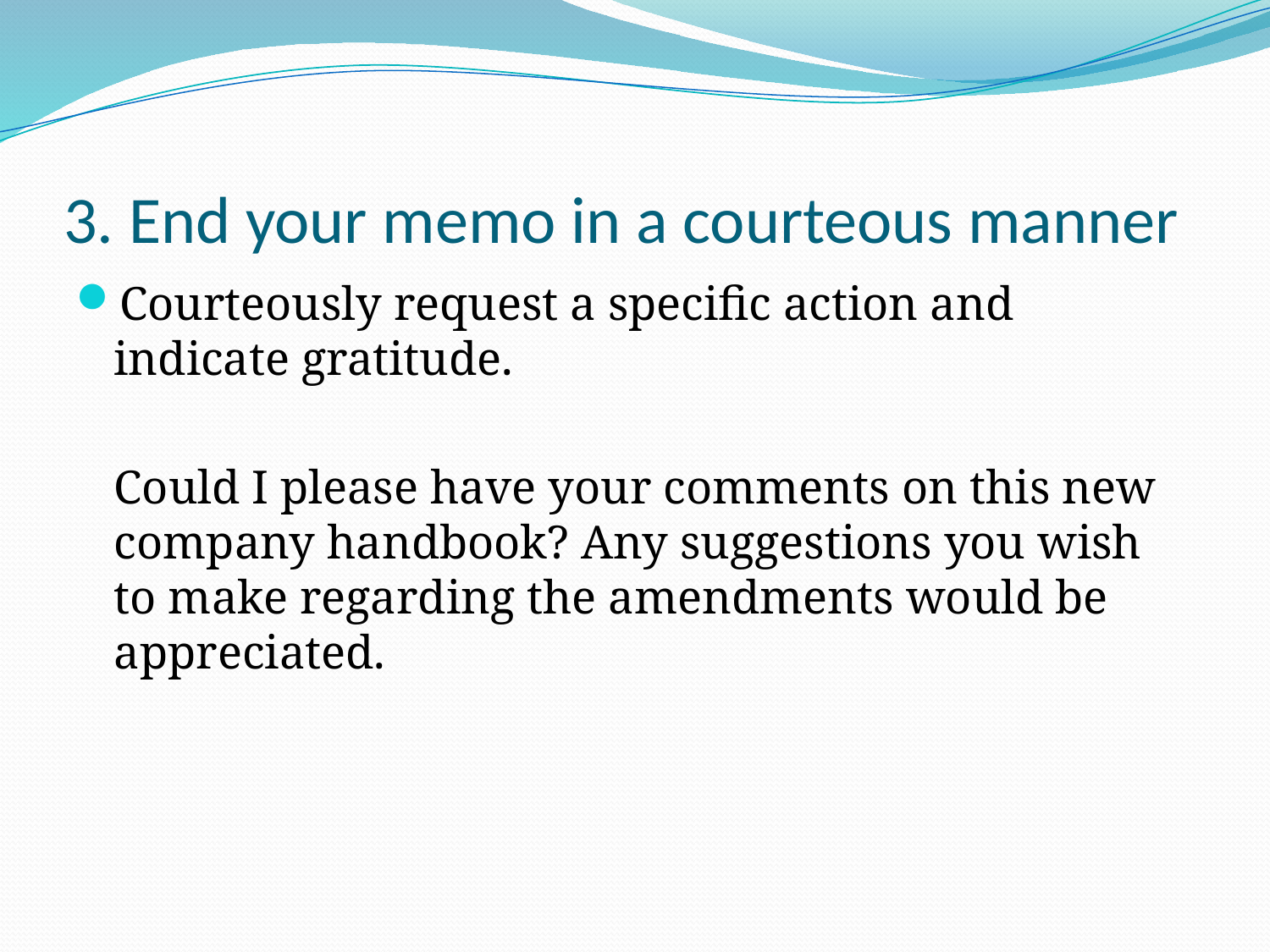

# 3. End your memo in a courteous manner
Courteously request a specific action and indicate gratitude.

	Could I please have your comments on this new company handbook? Any suggestions you wish to make regarding the amendments would be appreciated.